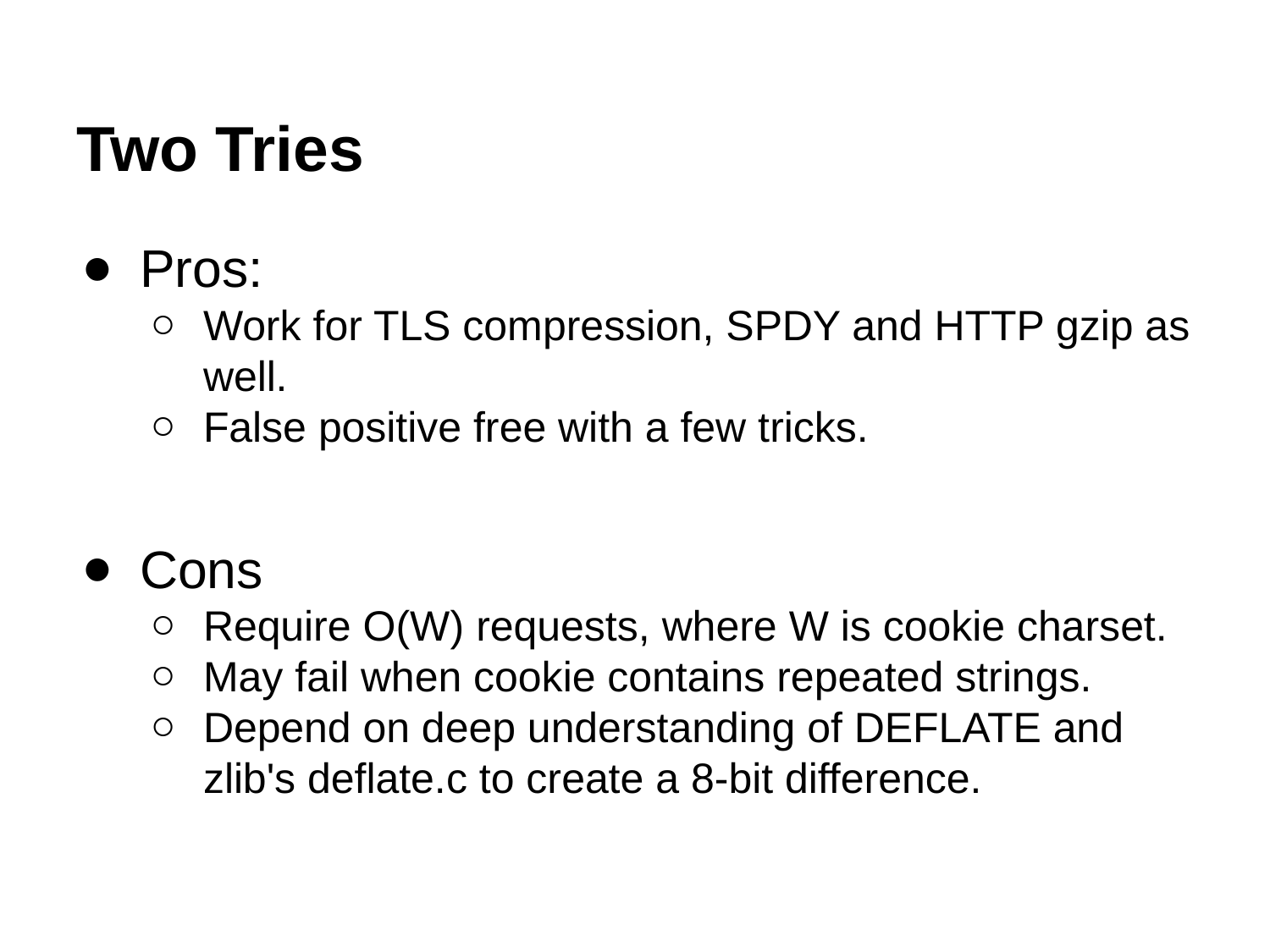

# Two Tries
Pros:
Work for TLS compression, SPDY and HTTP gzip as well.
False positive free with a few tricks.

Cons
Require O(W) requests, where W is cookie charset.
May fail when cookie contains repeated strings.
Depend on deep understanding of DEFLATE and zlib's deflate.c to create a 8-bit difference.